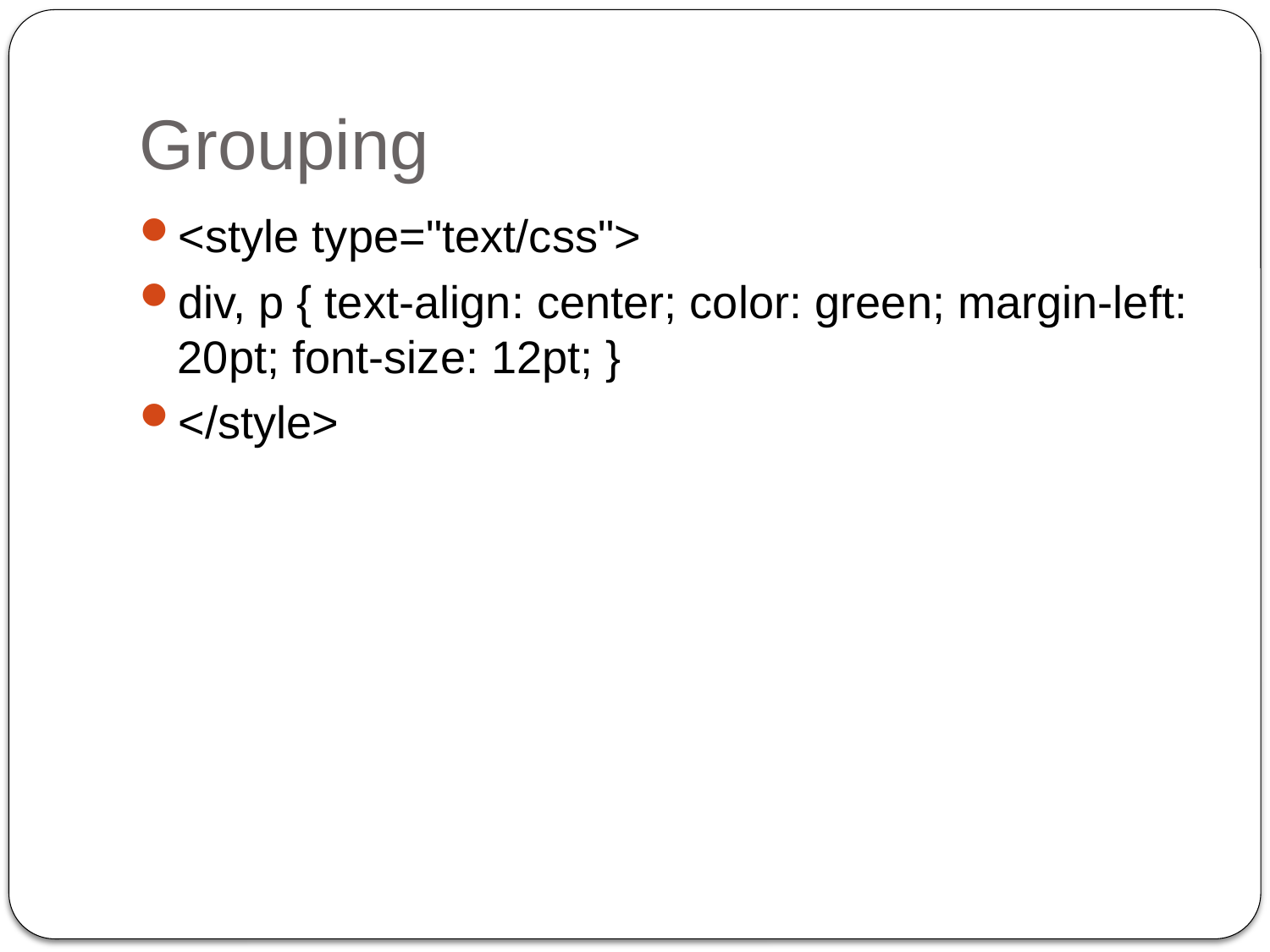

# Grouping
<style type="text/css">
div, p { text-align: center; color: green; margin-left: 20pt; font-size: 12pt; }
</style>